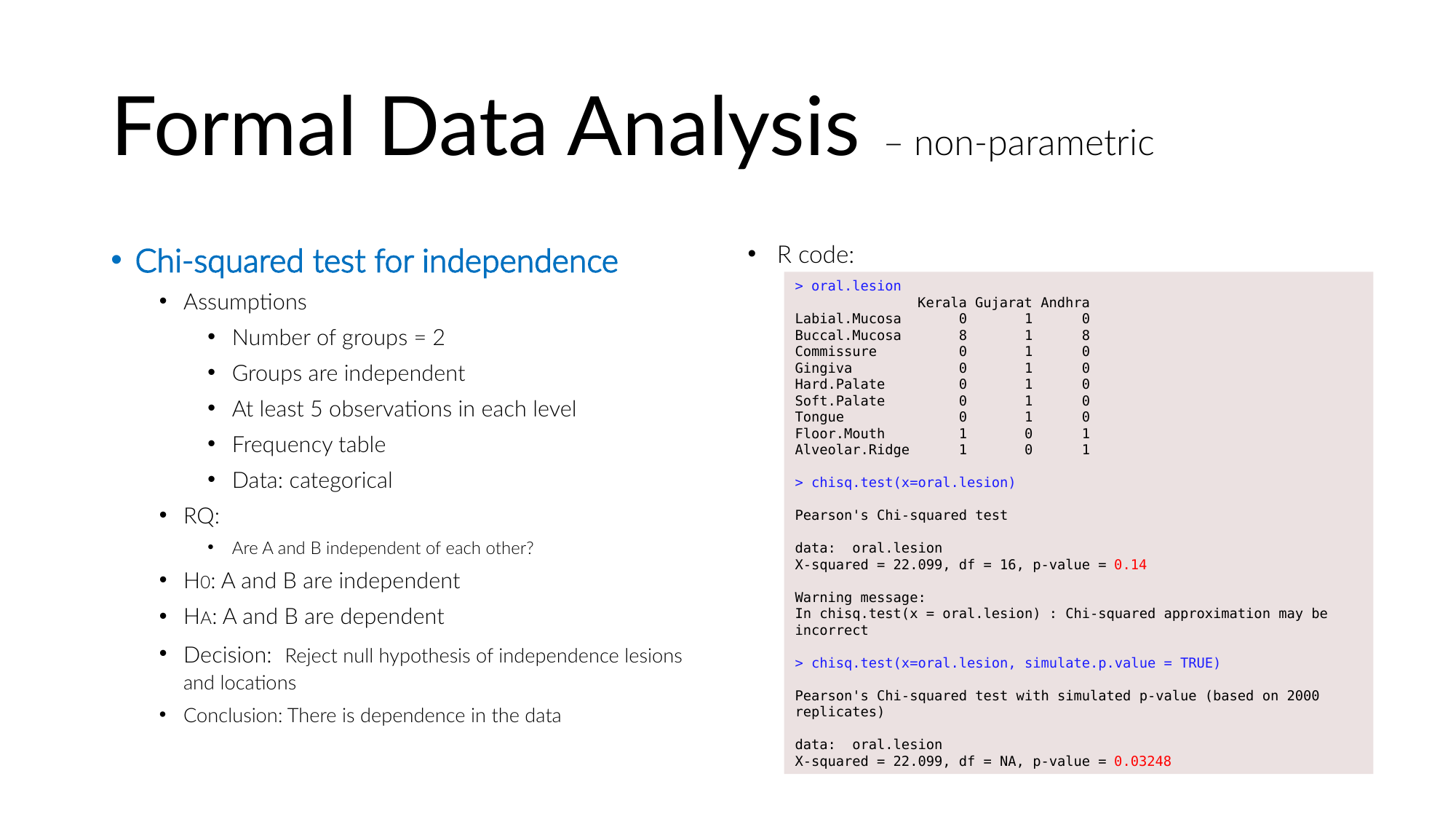

# Formal Data Analysis – non-parametric
Chi-squared test for independence
Assumptions
Number of groups = 2
Groups are independent
At least 5 observations in each level
Frequency table
Data: categorical
RQ:
Are A and B independent of each other?
H0: A and B are independent
HA: A and B are dependent
Decision:  Reject null hypothesis of independence lesions and locations
Conclusion: There is dependence in the data

R code:

> oral.lesion
               Kerala Gujarat Andhra
Labial.Mucosa       0       1      0
Buccal.Mucosa       8       1      8
Commissure          0       1      0
Gingiva             0       1      0
Hard.Palate         0       1      0
Soft.Palate         0       1      0
Tongue              0       1      0
Floor.Mouth         1       0      1
Alveolar.Ridge      1       0      1

> chisq.test(x=oral.lesion)

Pearson's Chi-squared test

data:  oral.lesion
X-squared = 22.099, df = 16, p-value = 0.14

Warning message:
In chisq.test(x = oral.lesion) : Chi-squared approximation may be incorrect

> chisq.test(x=oral.lesion, simulate.p.value = TRUE)

Pearson's Chi-squared test with simulated p-value (based on 2000 replicates)

data:  oral.lesion
X-squared = 22.099, df = NA, p-value = 0.03248